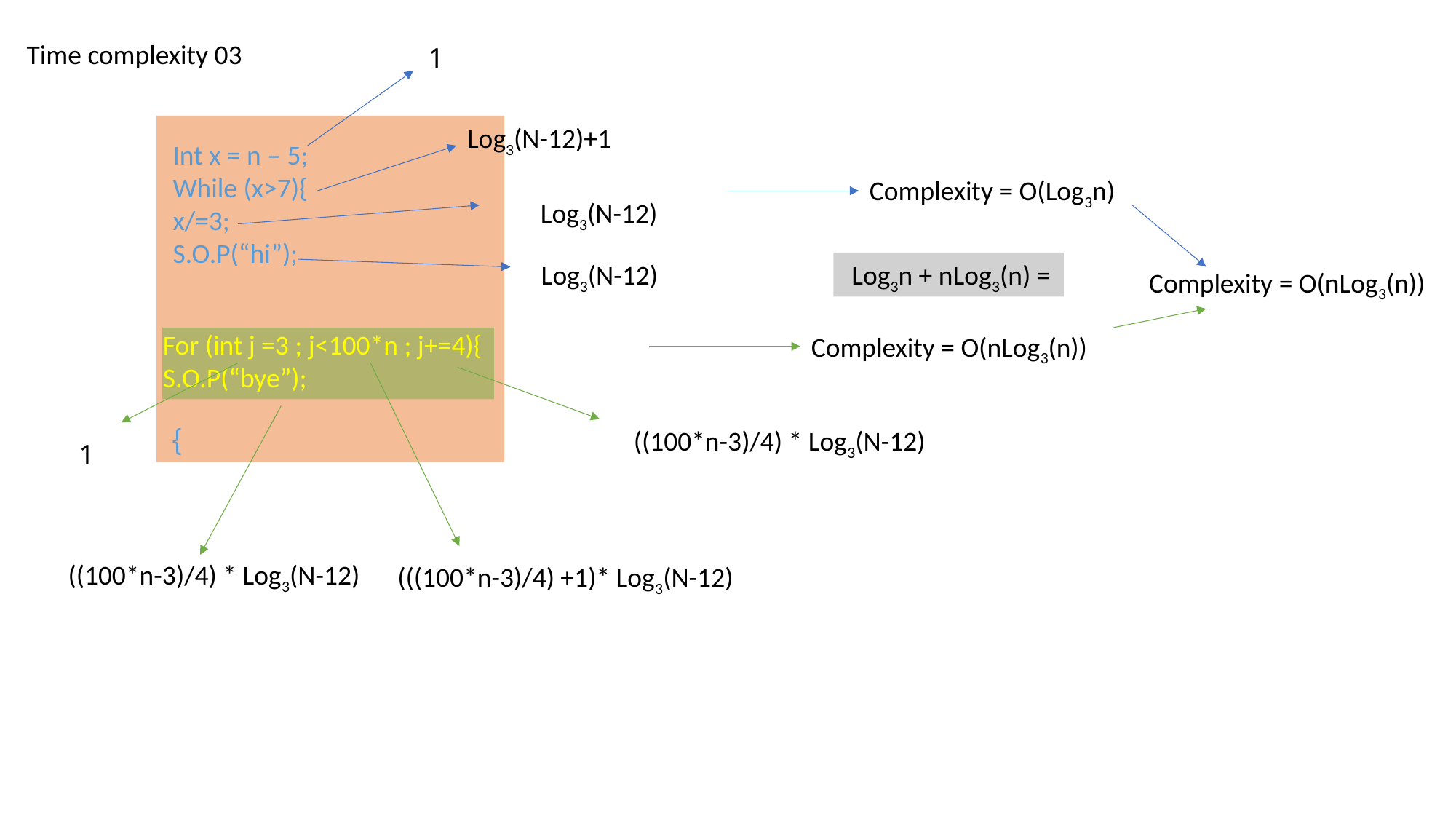

Time complexity 03
1

Log3(N-12)+1
Int x = n – 5;
While (x>7){
x/=3;
S.O.P(“hi”);

Complexity = O(Log3n)
Log3(N-12)
Log3(N-12)

Log3n + nLog3(n) =
Complexity = O(nLog3(n))
For (int j =3 ; j<100*n ; j+=4){
S.O.P(“bye”);
Complexity = O(nLog3(n))

}
((100*n-3)/4) * Log3(N-12)

1
((100*n-3)/4) * Log3(N-12)

(((100*n-3)/4) +1)* Log3(N-12)